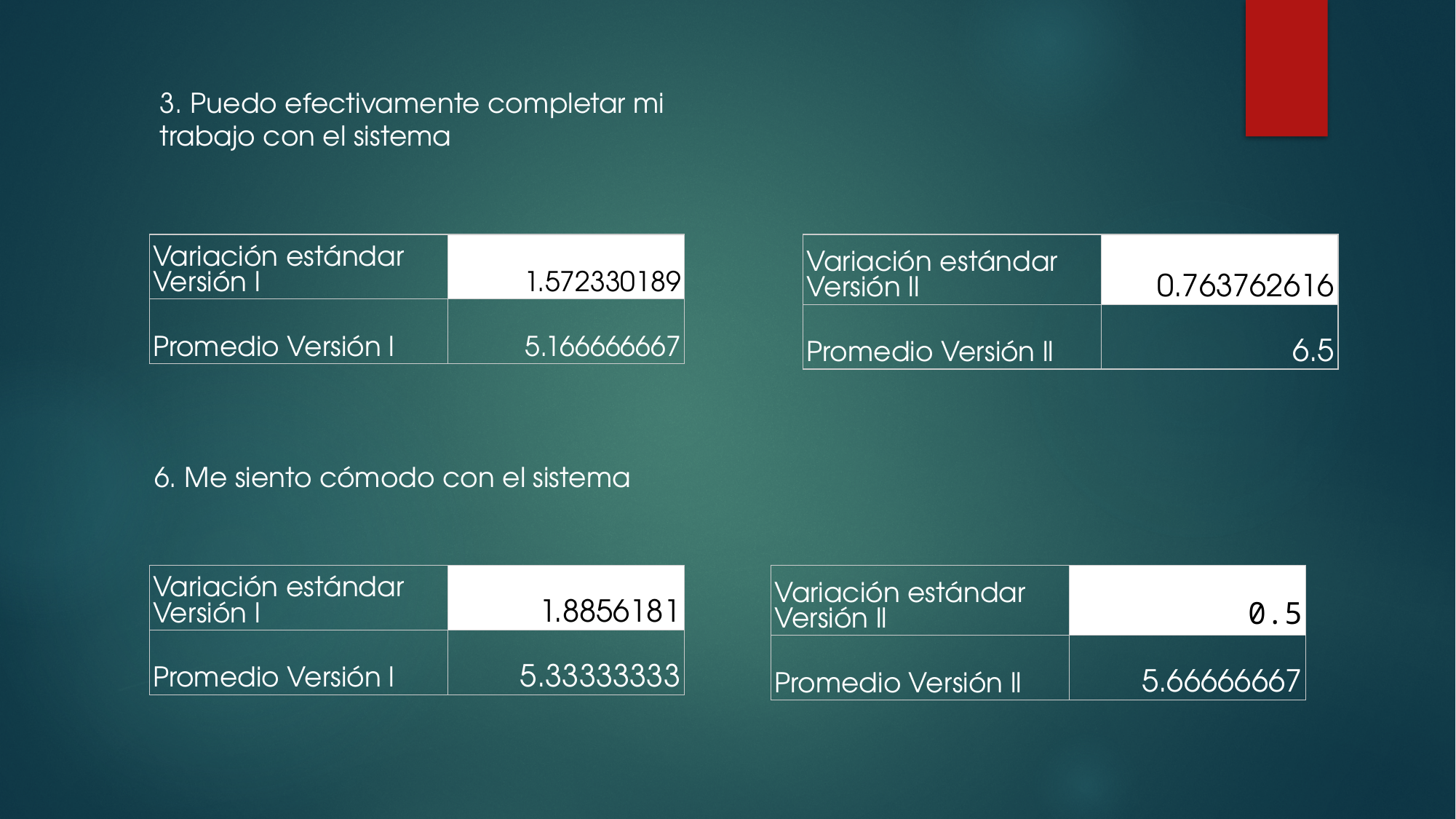

3. Puedo efectivamente completar mi trabajo con el sistema
| Variación estándar Versión l | 1.572330189 |
| --- | --- |
| Promedio Versión l | 5.166666667 |
| Variación estándar Versión ll | 0.763762616 |
| --- | --- |
| Promedio Versión ll | 6.5 |
6. Me siento cómodo con el sistema
| Variación estándar Versión l | 1.8856181 |
| --- | --- |
| Promedio Versión l | 5.33333333 |
| Variación estándar Versión ll | 0.5 |
| --- | --- |
| Promedio Versión ll | 5.66666667 |